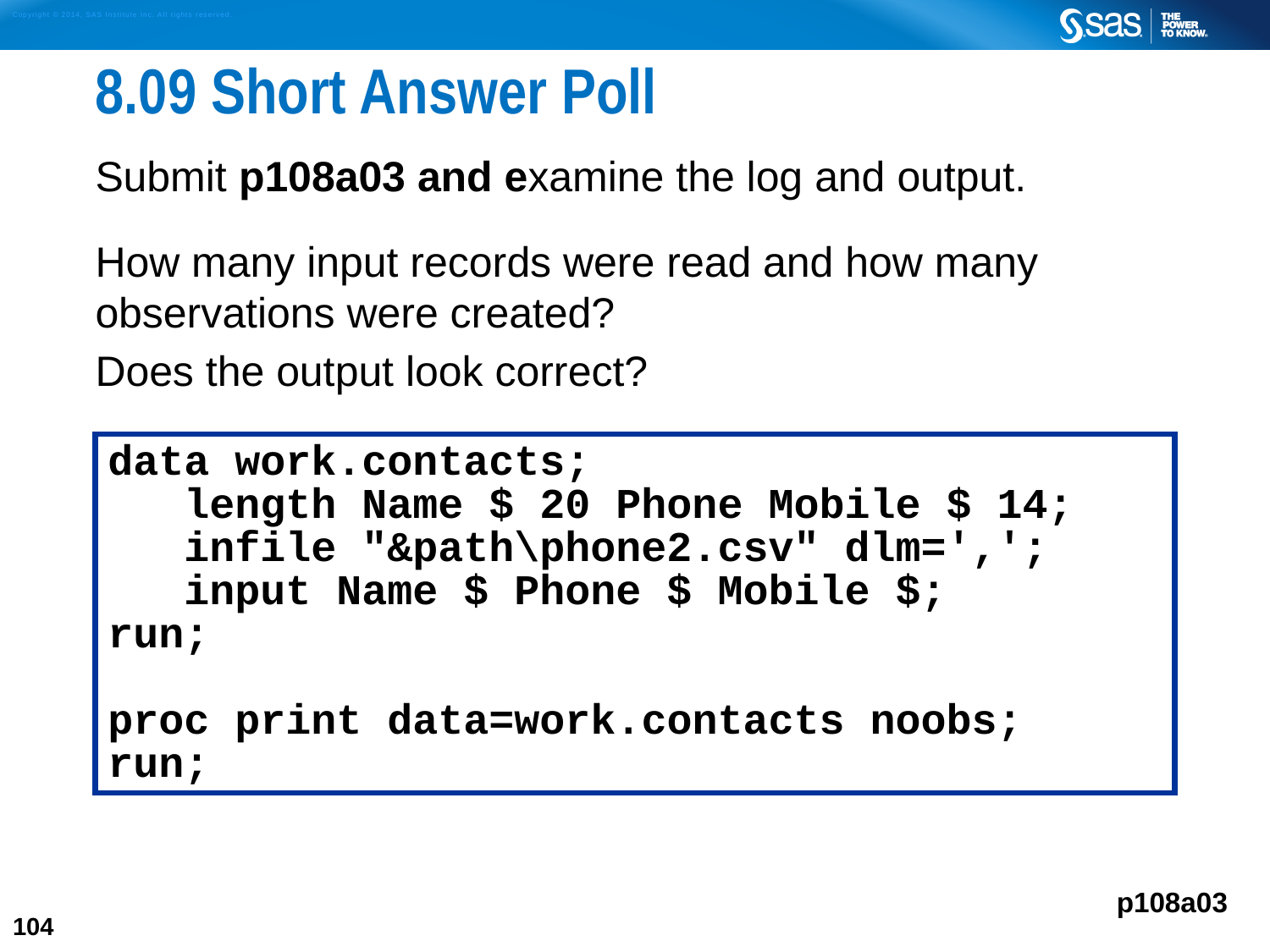

# 8.09 Short Answer Poll
Submit p108a03 and examine the log and output.

How many input records were read and how many observations were created?
Does the output look correct?
data work.contacts;
   length Name $ 20 Phone Mobile $ 14;
   infile "&path\phone2.csv" dlm=',';
   input Name $ Phone $ Mobile $;
run;

proc print data=work.contacts noobs;
run;
p108a03